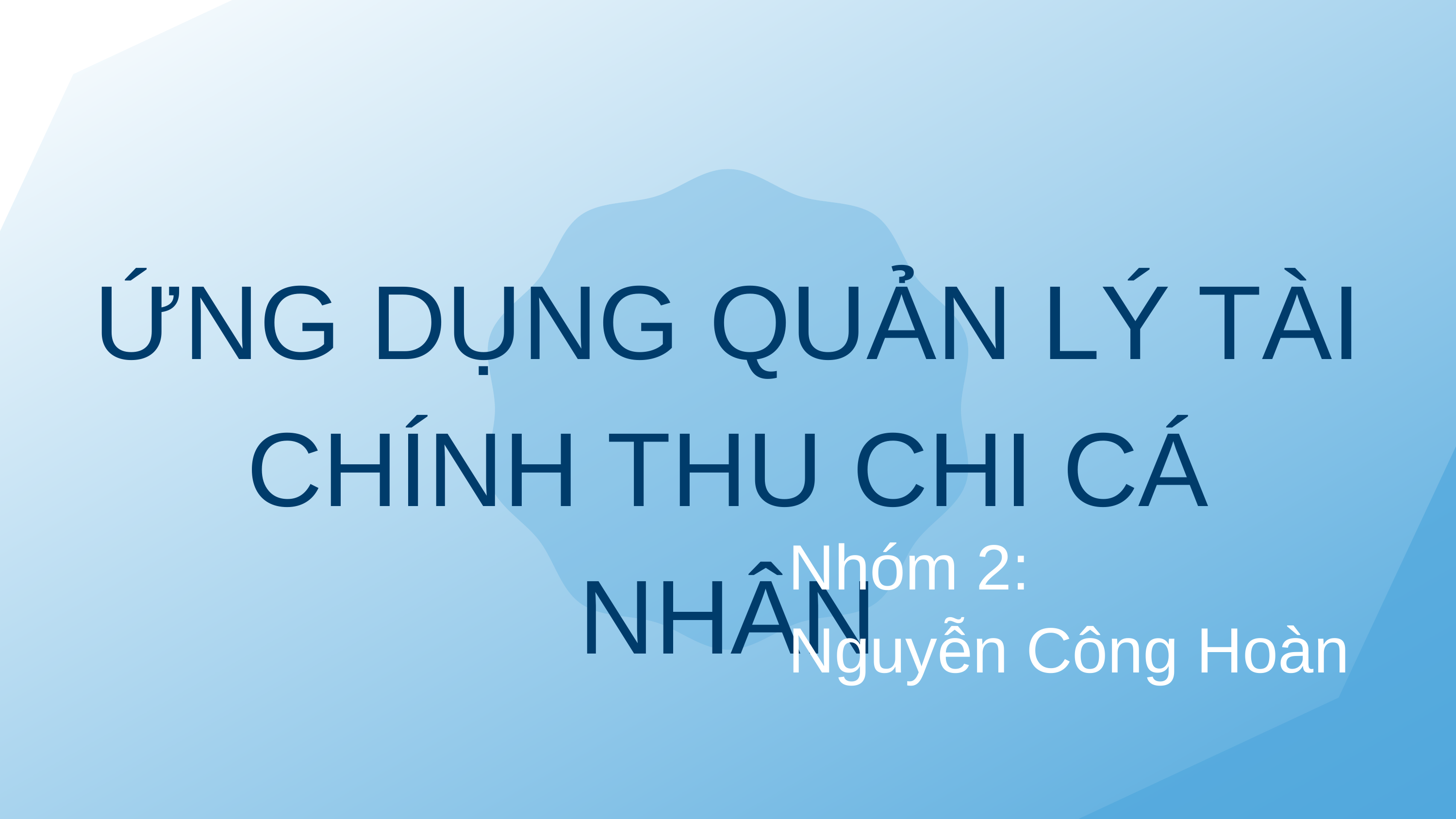

ỨNG DỤNG QUẢN LÝ TÀI CHÍNH THU CHI CÁ NHÂN

Nhóm 2:
Nguyễn Công Hoàn